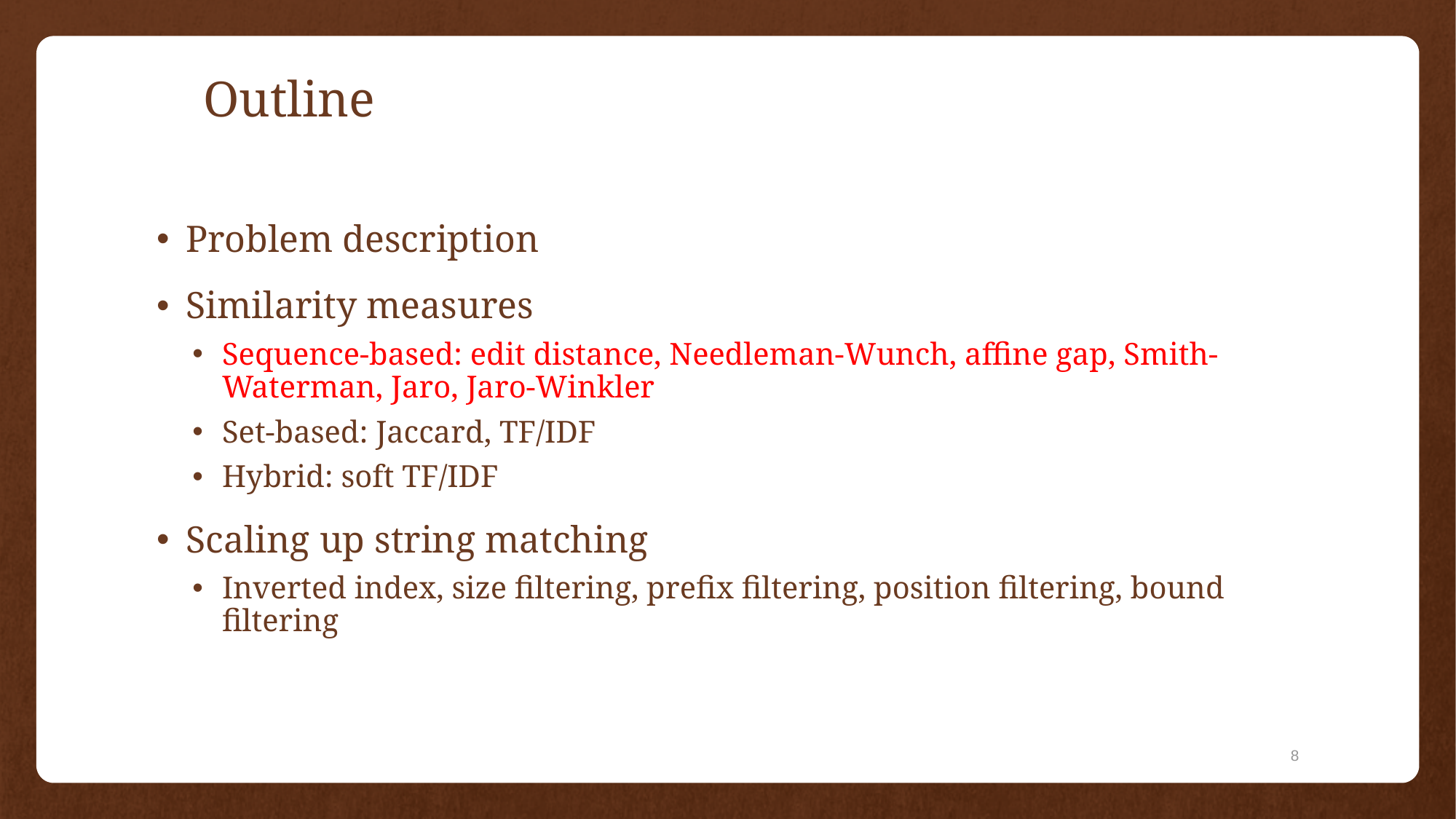

# Outline
Problem description
Similarity measures
Sequence-based: edit distance, Needleman-Wunch, affine gap, Smith-Waterman, Jaro, Jaro-Winkler
Set-based: Jaccard, TF/IDF
Hybrid: soft TF/IDF
Scaling up string matching
Inverted index, size filtering, prefix filtering, position filtering, bound filtering
8